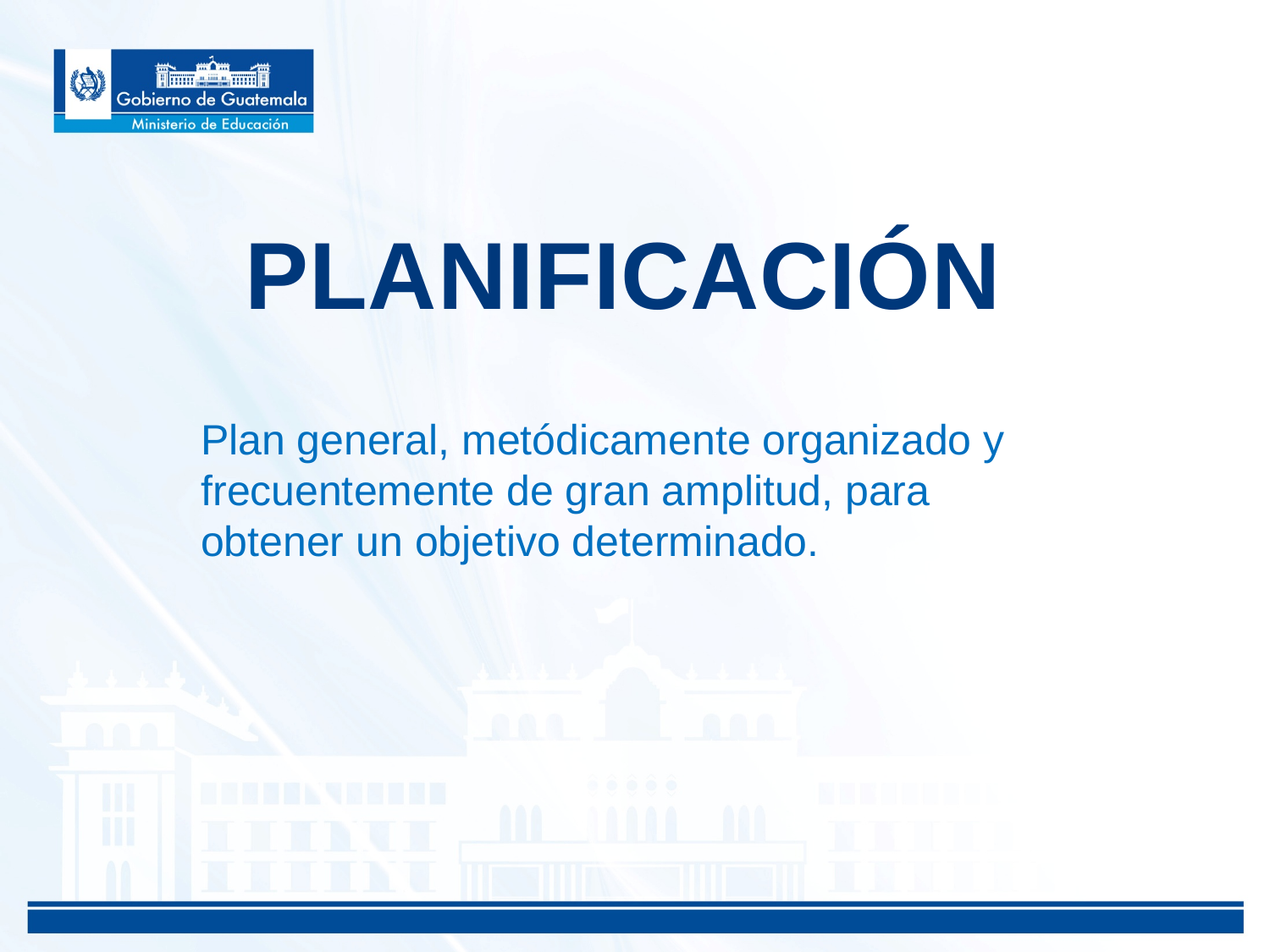

PLANIFICACIÓN
Plan general, metódicamente organizado y frecuentemente de gran amplitud, para obtener un objetivo determinado.